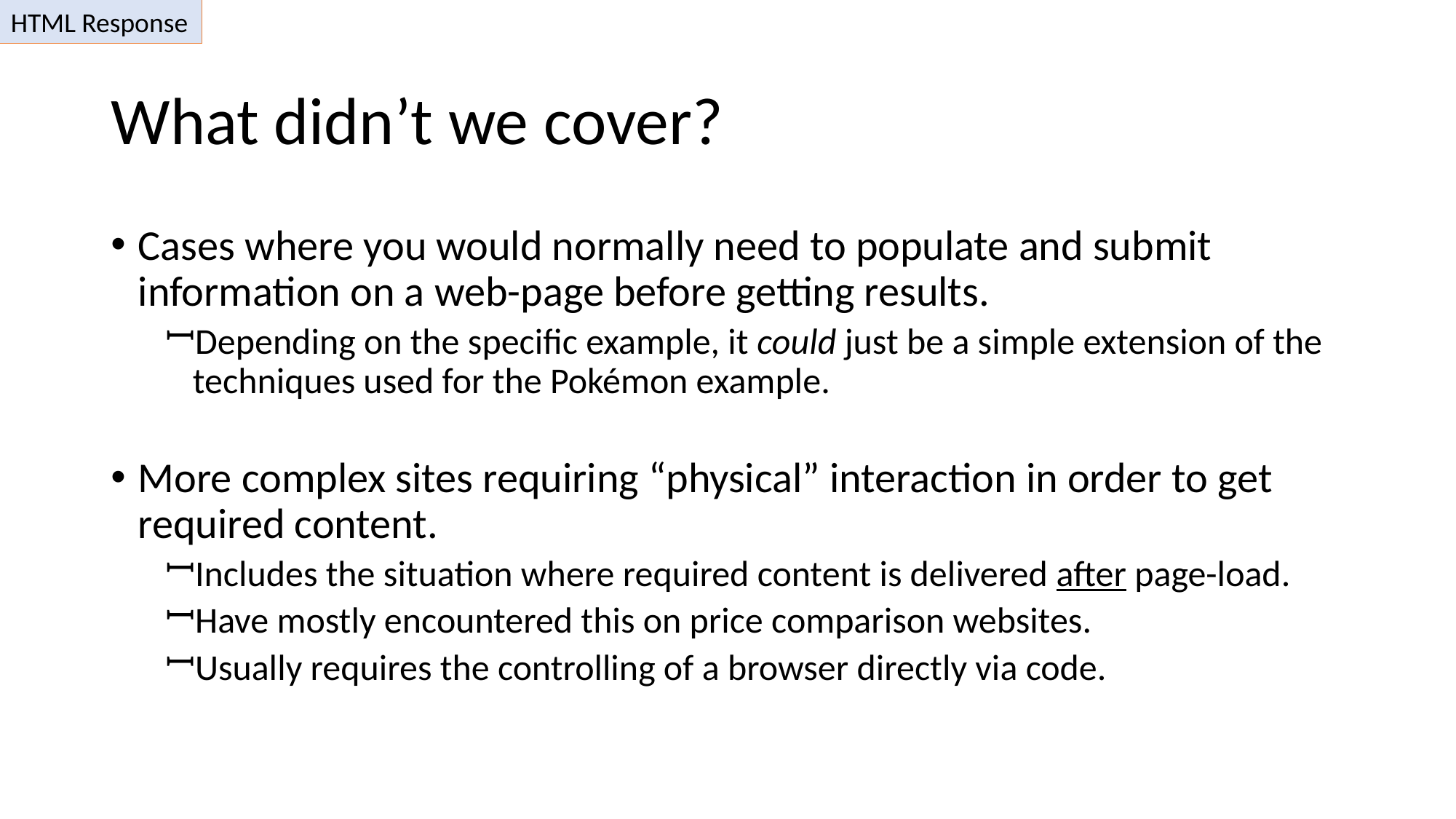

HTML Response
# What didn’t we cover?
Cases where you would normally need to populate and submit information on a web-page before getting results.
Depending on the specific example, it could just be a simple extension of the techniques used for the Pokémon example.
More complex sites requiring “physical” interaction in order to get required content.
Includes the situation where required content is delivered after page-load.
Have mostly encountered this on price comparison websites.
Usually requires the controlling of a browser directly via code.